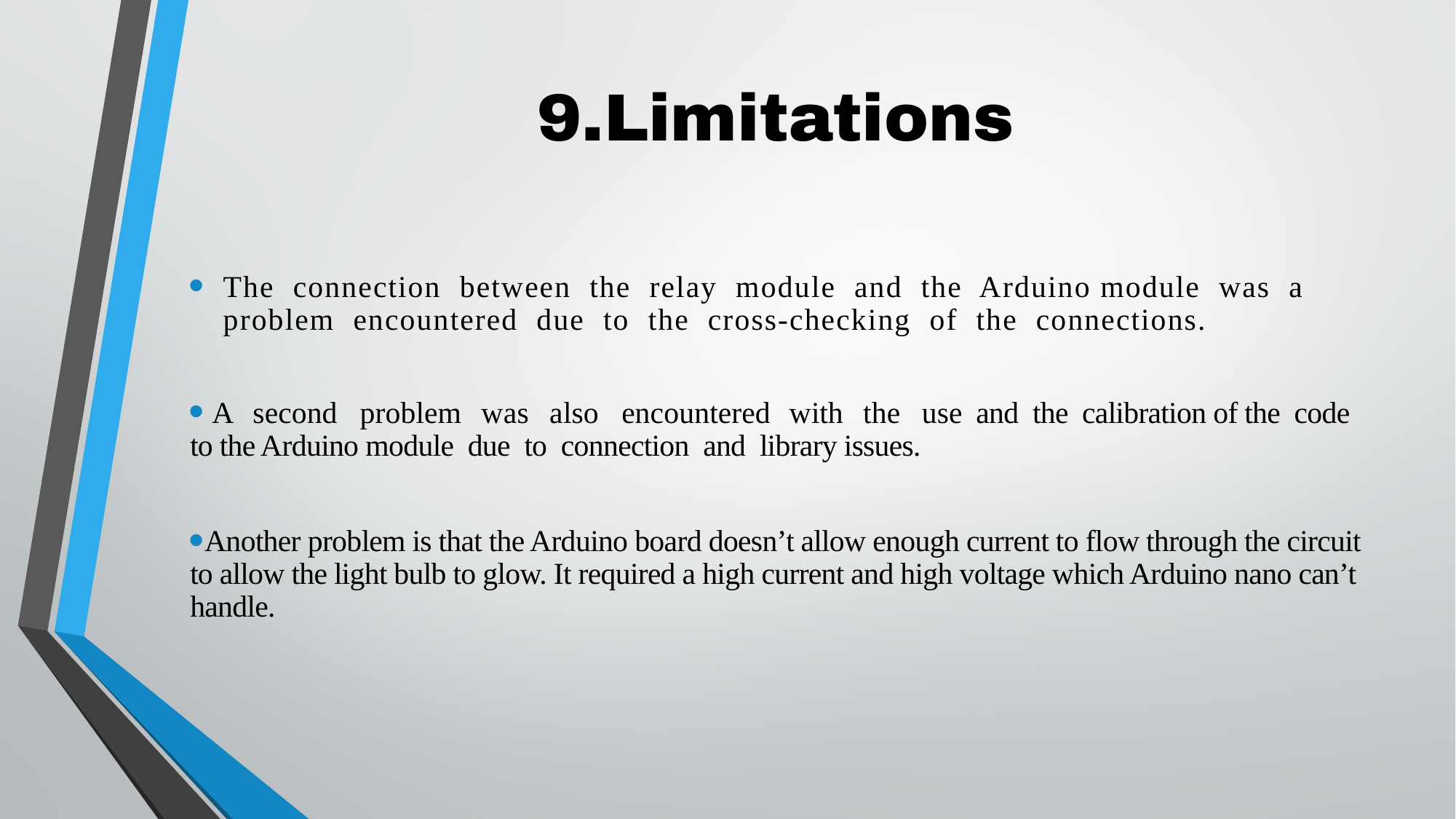

# 9.Limitations
The  connection  between  the  relay  module  and  the  Arduino module  was  a  problem  encountered  due  to  the  cross-checking  of  the  connections.

 A   second   problem   was   also   encountered   with   the   use  and  the  calibration of the  code  to the Arduino module  due  to  connection  and  library issues.

Another problem is that the Arduino board doesn’t allow enough current to flow through the circuit to allow the light bulb to glow. It required a high current and high voltage which Arduino nano can’t handle.